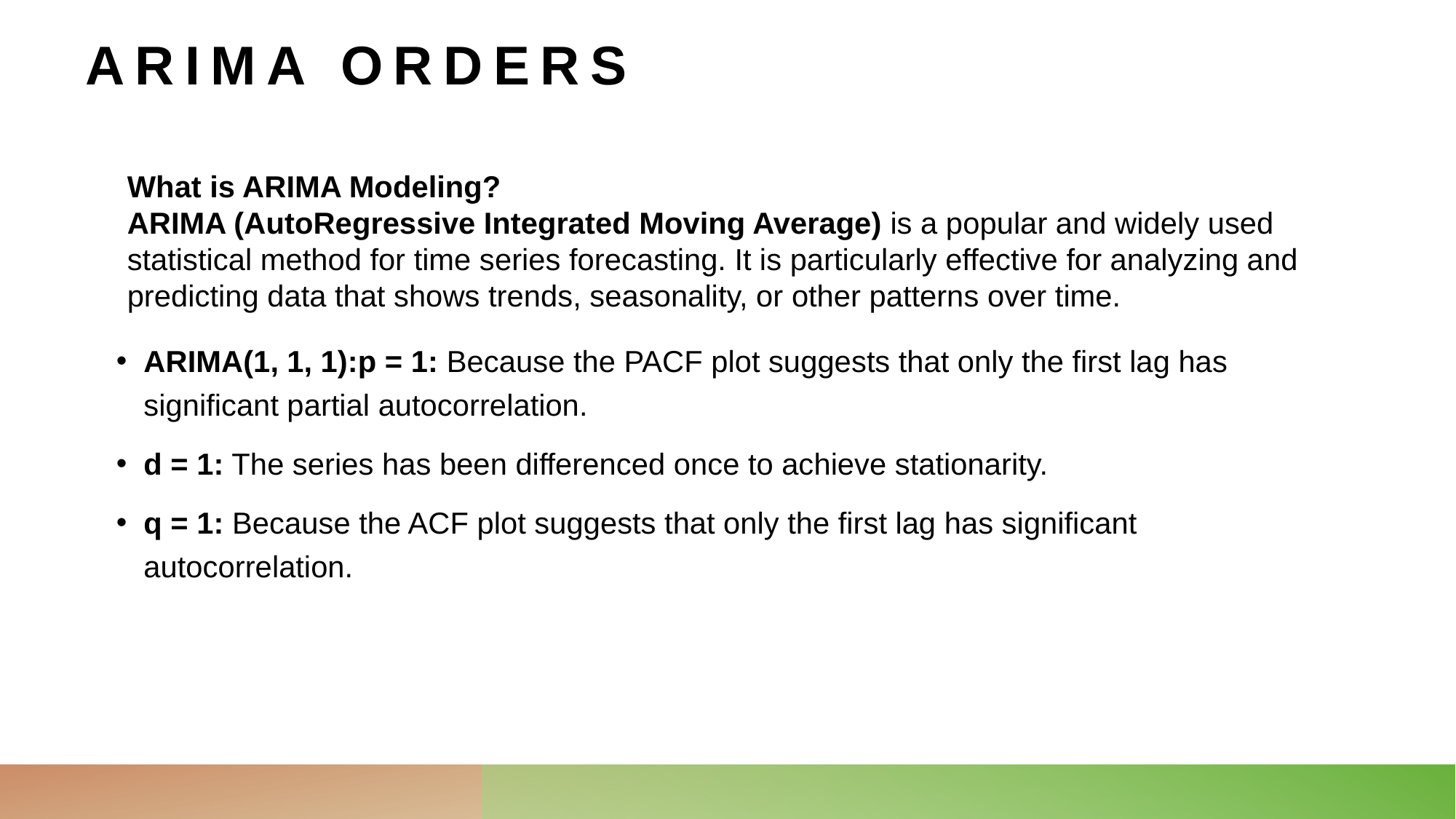

# Arima orders

What is ARIMA Modeling?
ARIMA (AutoRegressive Integrated Moving Average) is a popular and widely used statistical method for time series forecasting. It is particularly effective for analyzing and predicting data that shows trends, seasonality, or other patterns over time.

ARIMA(1, 1, 1):p = 1: Because the PACF plot suggests that only the first lag has significant partial autocorrelation.
d = 1: The series has been differenced once to achieve stationarity.
q = 1: Because the ACF plot suggests that only the first lag has significant autocorrelation.